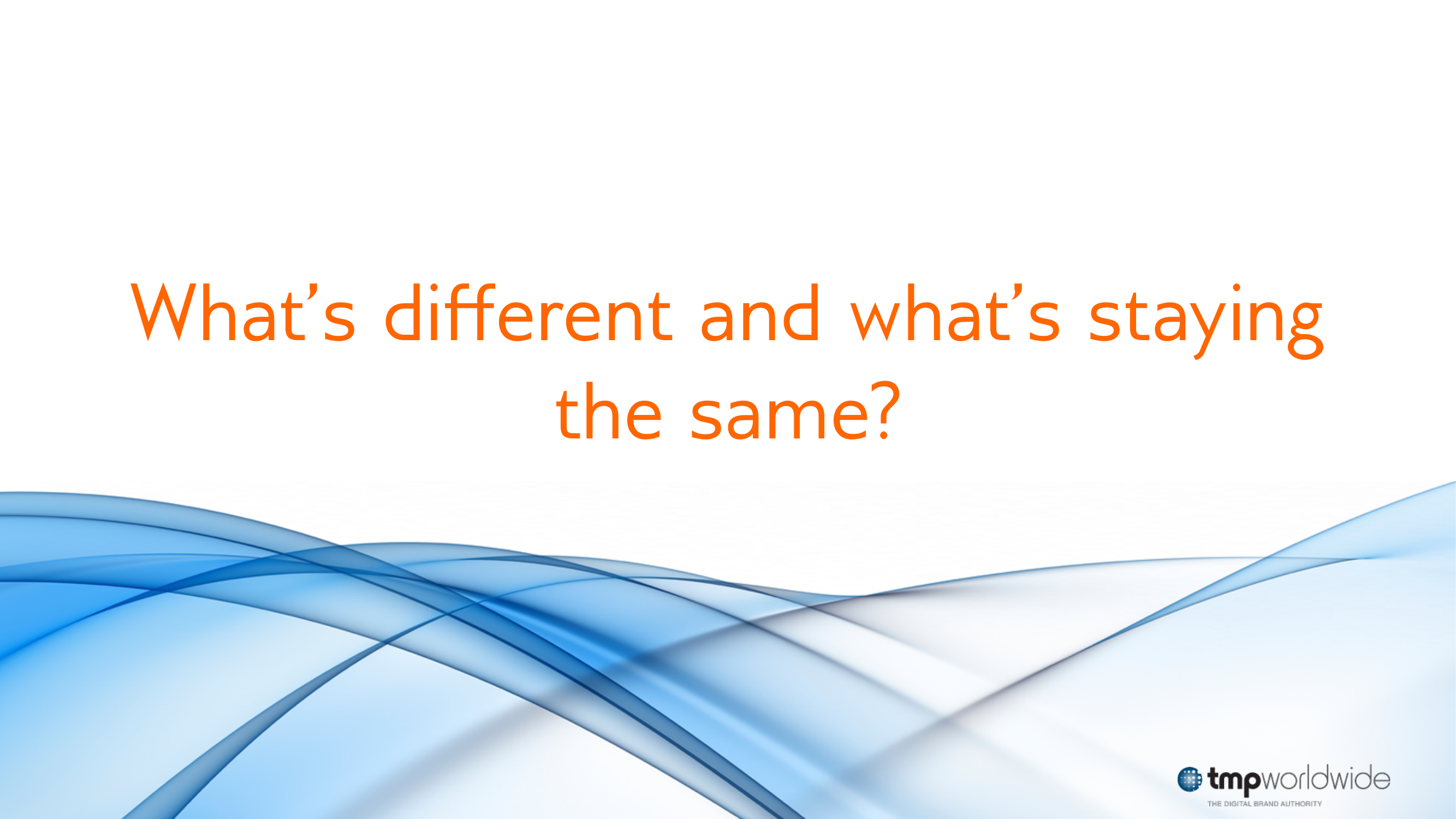

# What’s different and what’s staying the same?